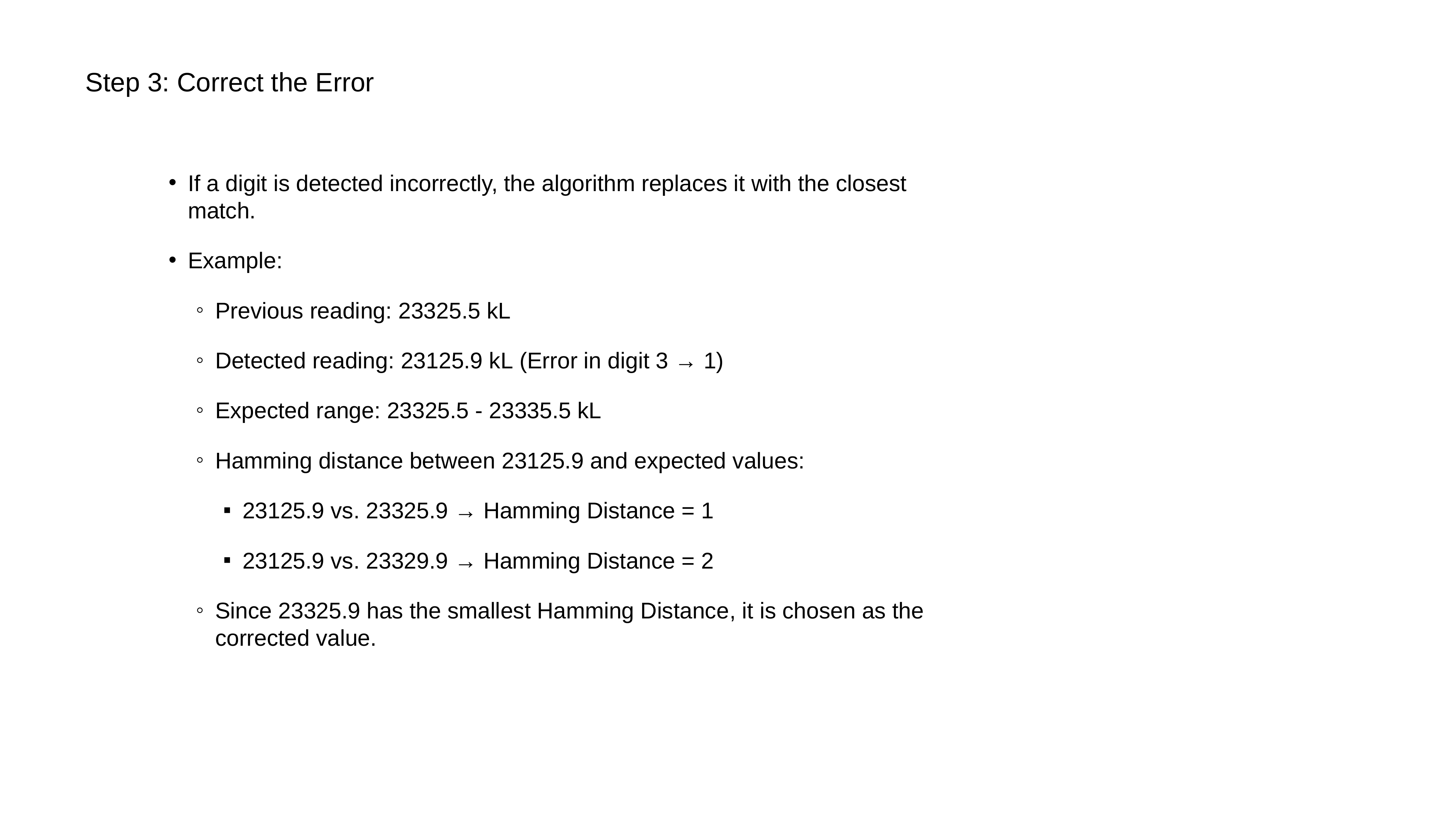

Step 3: Correct the Error
If a digit is detected incorrectly, the algorithm replaces it with the closest match.
Example:
Previous reading: 23325.5 kL
Detected reading: 23125.9 kL (Error in digit 3 → 1)
Expected range: 23325.5 - 23335.5 kL
Hamming distance between 23125.9 and expected values:
23125.9 vs. 23325.9 → Hamming Distance = 1
23125.9 vs. 23329.9 → Hamming Distance = 2
Since 23325.9 has the smallest Hamming Distance, it is chosen as the corrected value.